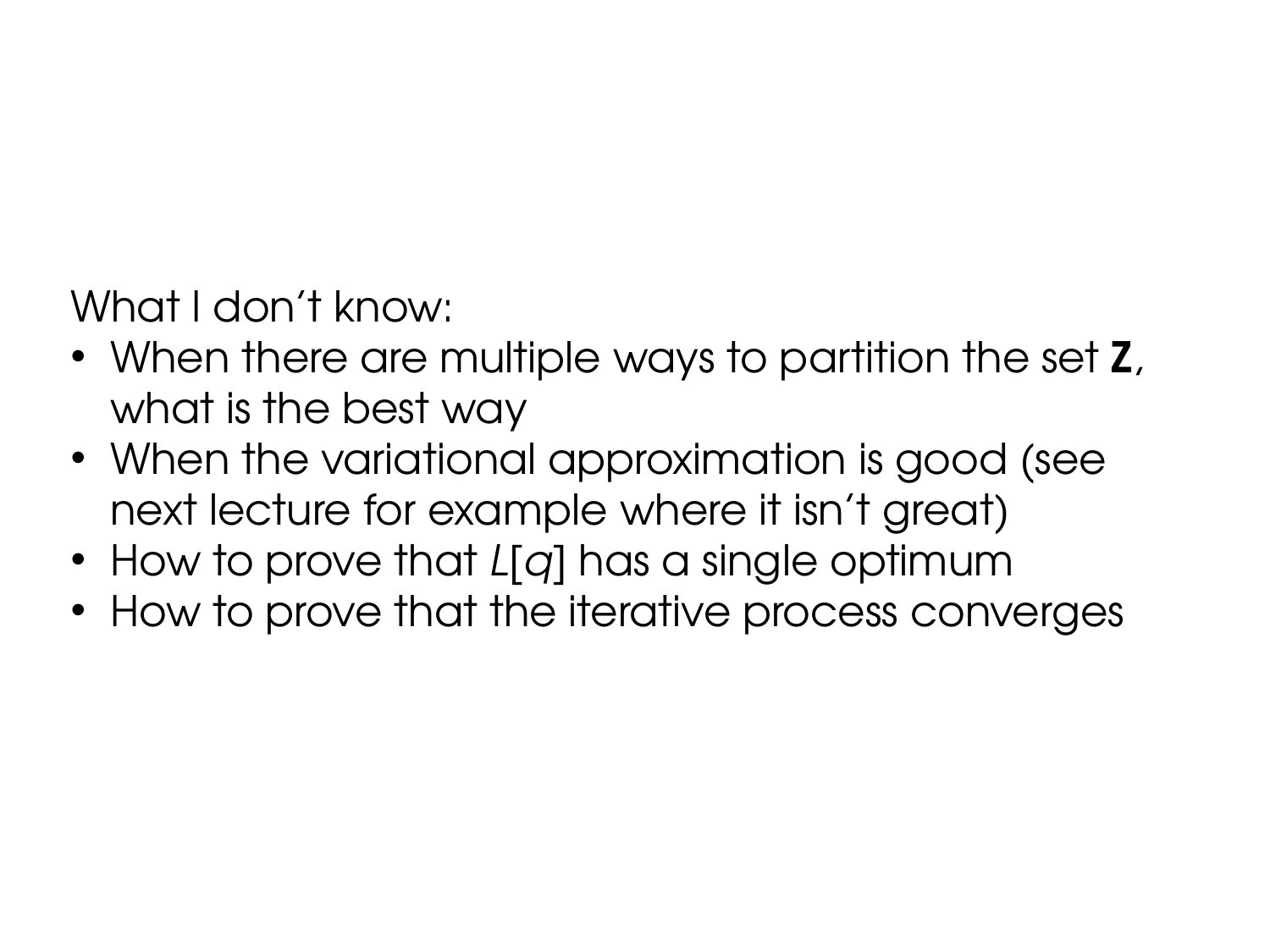

What I don’t know:
When there are multiple ways to partition the set Z, what is the best way
When the variational approximation is good (see next lecture for example where it isn’t great)
How to prove that L[q] has a single optimum
How to prove that the iterative process converges